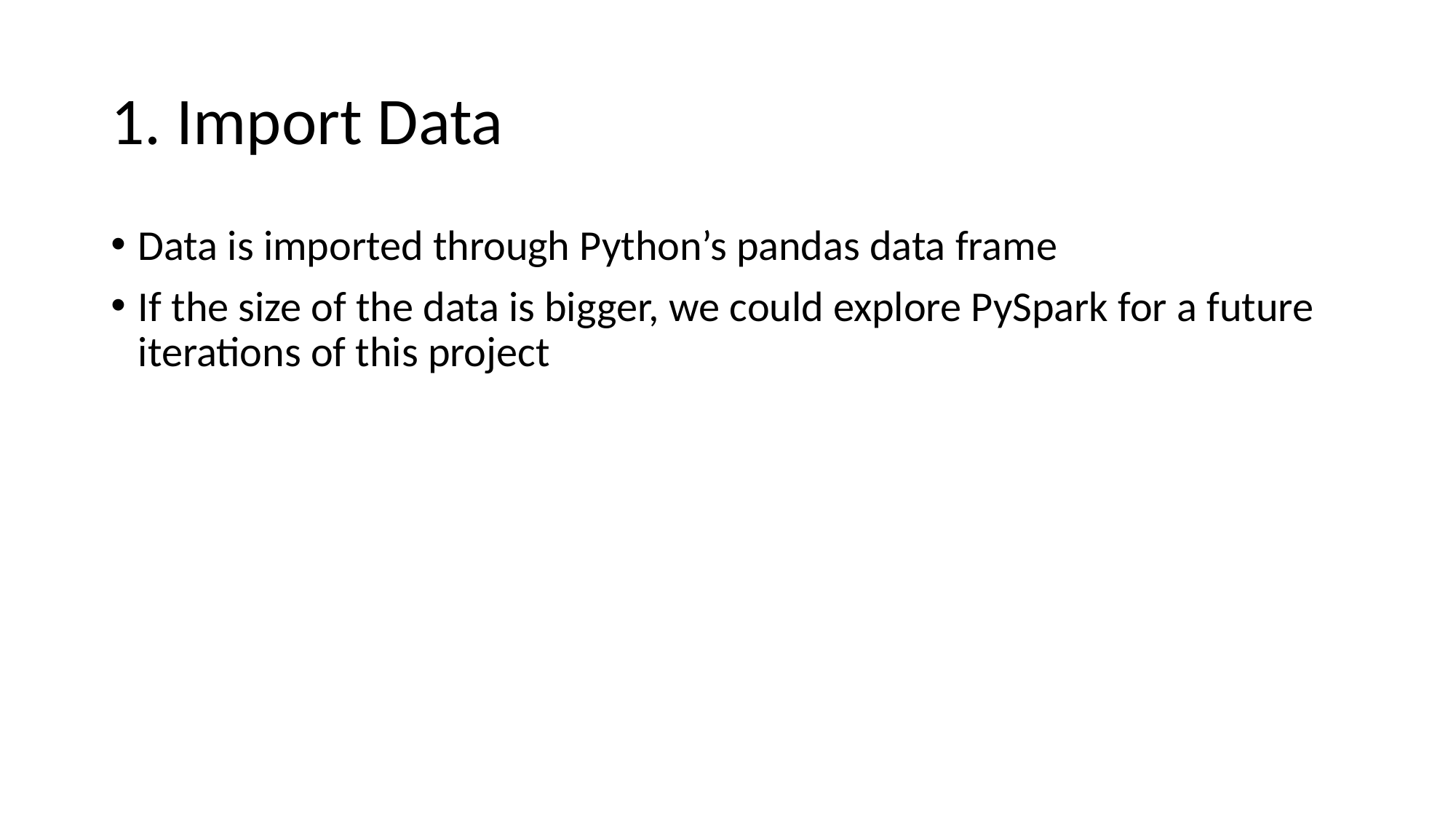

# 1. Import Data
Data is imported through Python’s pandas data frame
If the size of the data is bigger, we could explore PySpark for a future iterations of this project